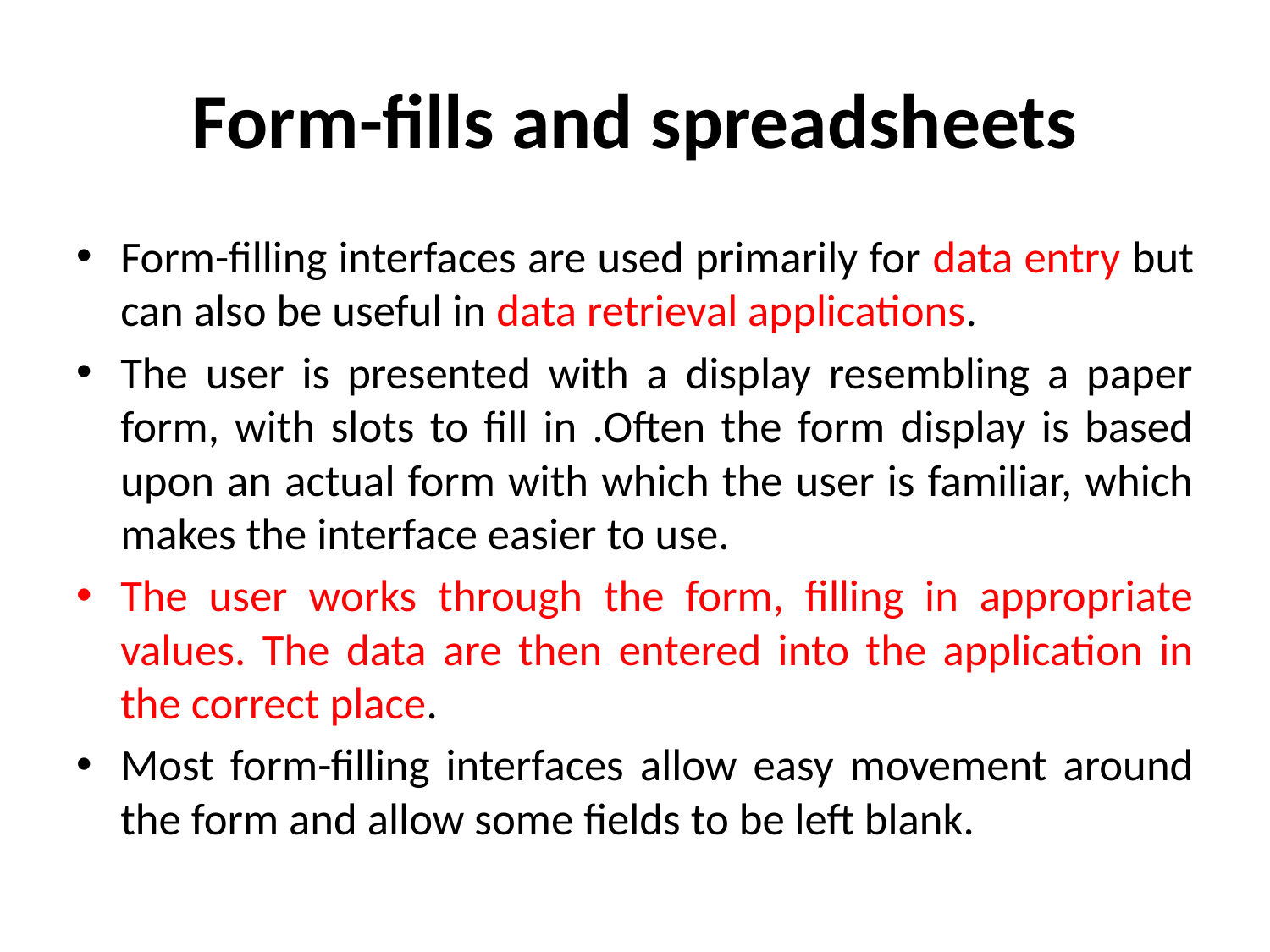

# Form-fills and spreadsheets
Form-filling interfaces are used primarily for data entry but can also be useful in data retrieval applications.
The user is presented with a display resembling a paper form, with slots to fill in .Often the form display is based upon an actual form with which the user is familiar, which makes the interface easier to use.
The user works through the form, filling in appropriate values. The data are then entered into the application in the correct place.
Most form-filling interfaces allow easy movement around the form and allow some fields to be left blank.